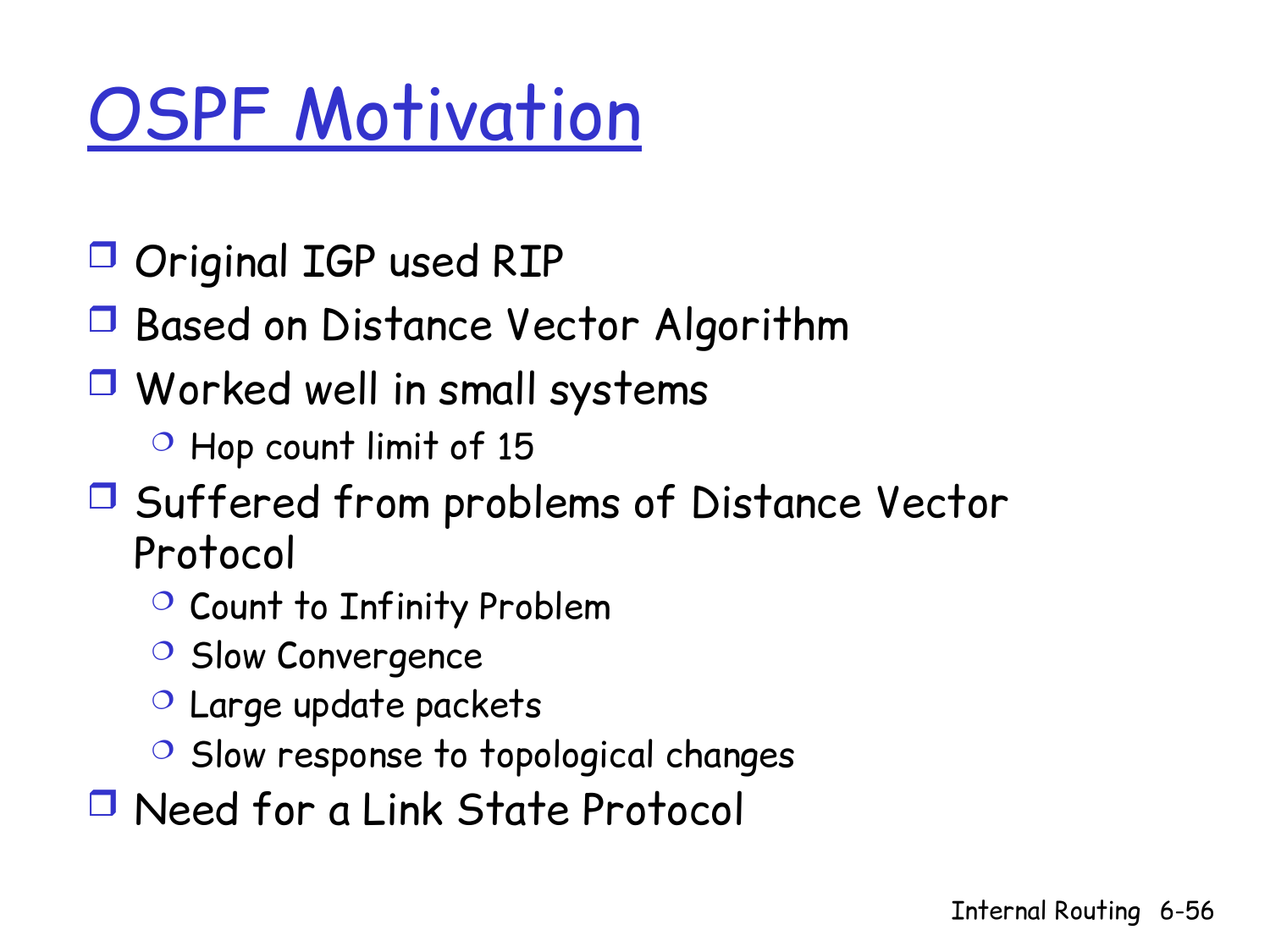

# OSPF Motivation
Original IGP used RIP
Based on Distance Vector Algorithm
Worked well in small systems
Hop count limit of 15
Suffered from problems of Distance Vector Protocol
Count to Infinity Problem
Slow Convergence
Large update packets
Slow response to topological changes
Need for a Link State Protocol

Internal Routing
6-56